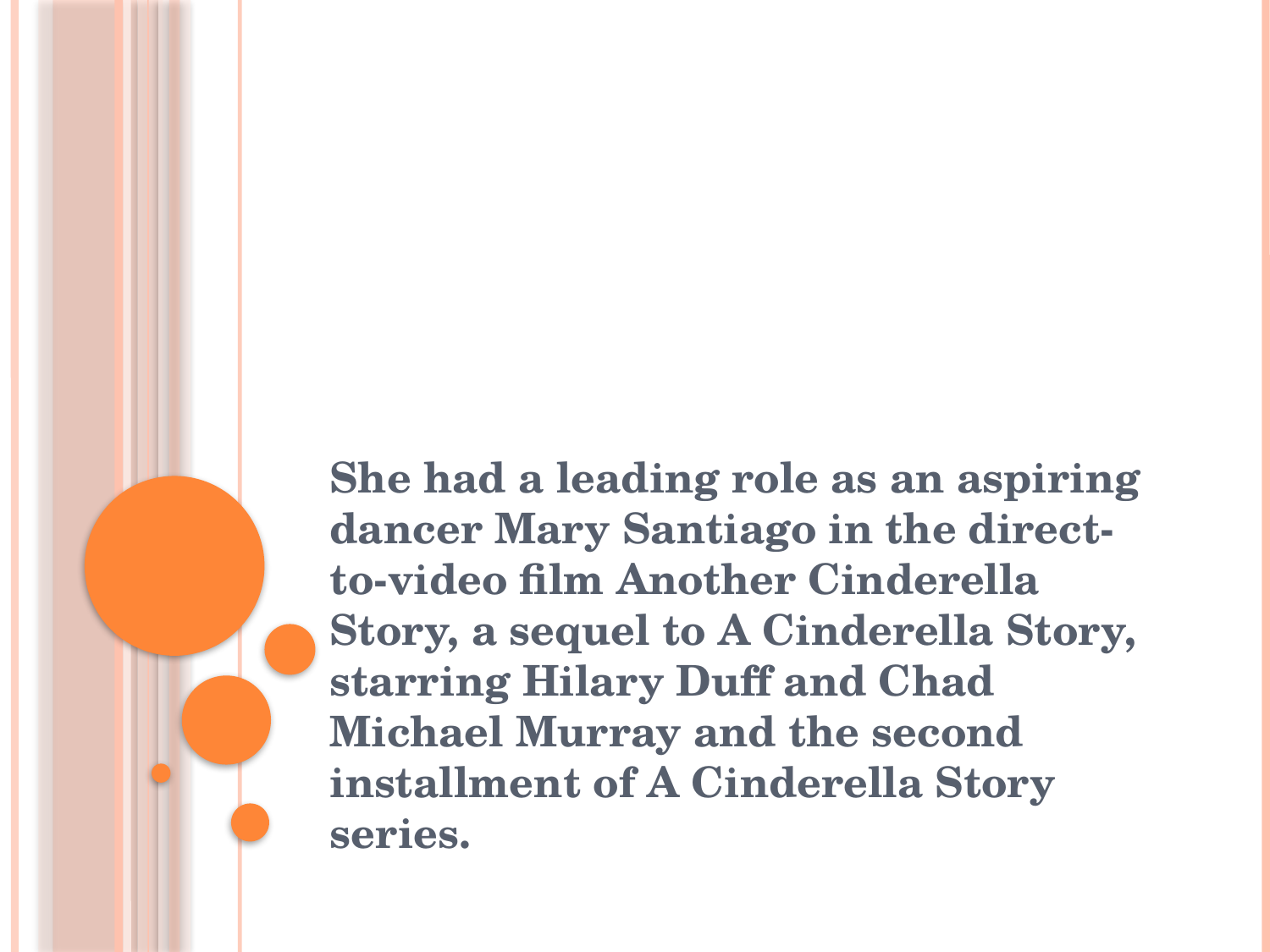

#
She had a leading role as an aspiring dancer Mary Santiago in the direct-to-video film Another Cinderella Story, a sequel to A Cinderella Story, starring Hilary Duff and Chad Michael Murray and the second installment of A Cinderella Story series.